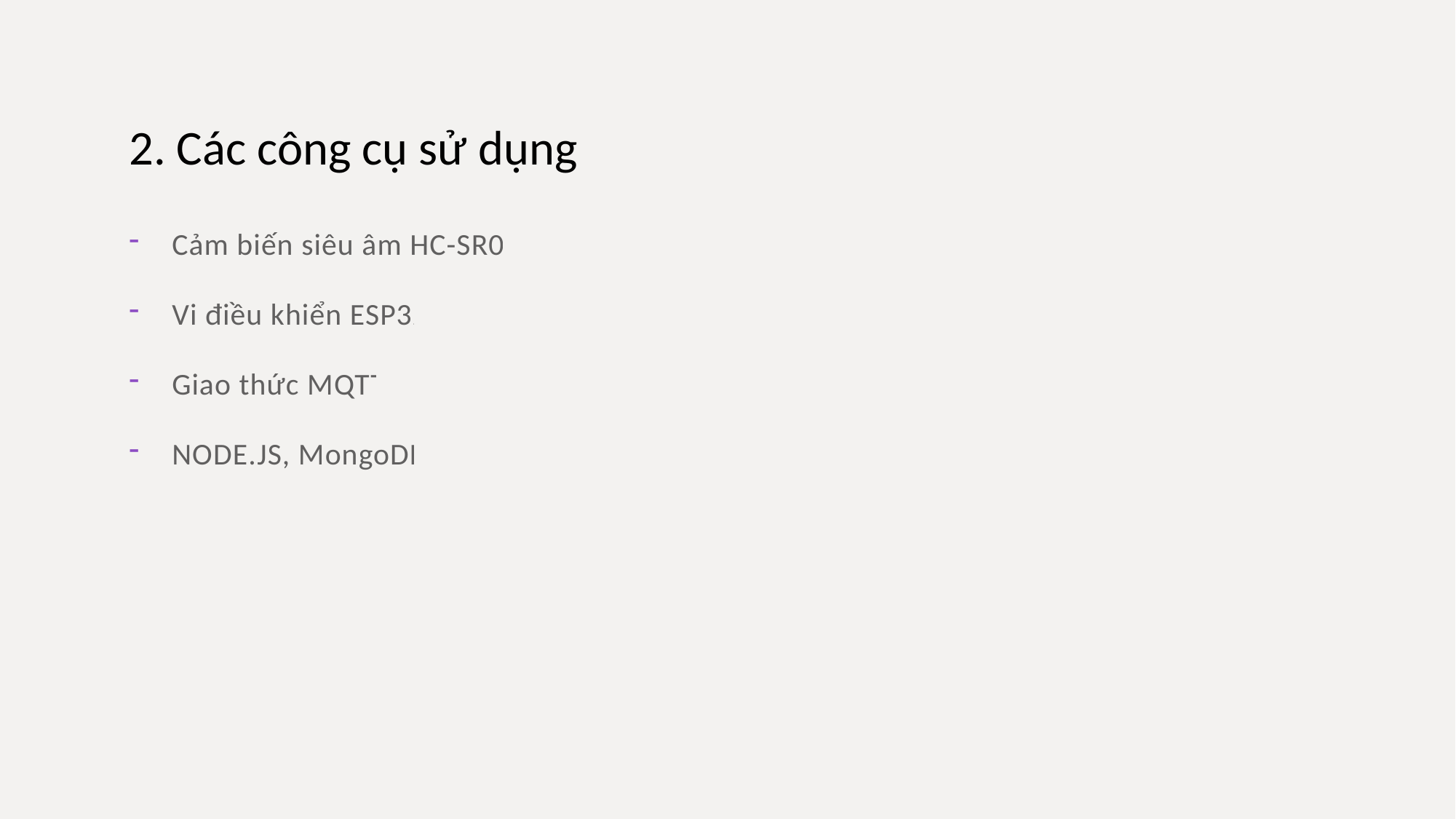

# 2. Các công cụ sử dụng
Cảm biến siêu âm HC-SR04
Vi điều khiển ESP32
Giao thức MQTT
NODE.JS, MongoDB